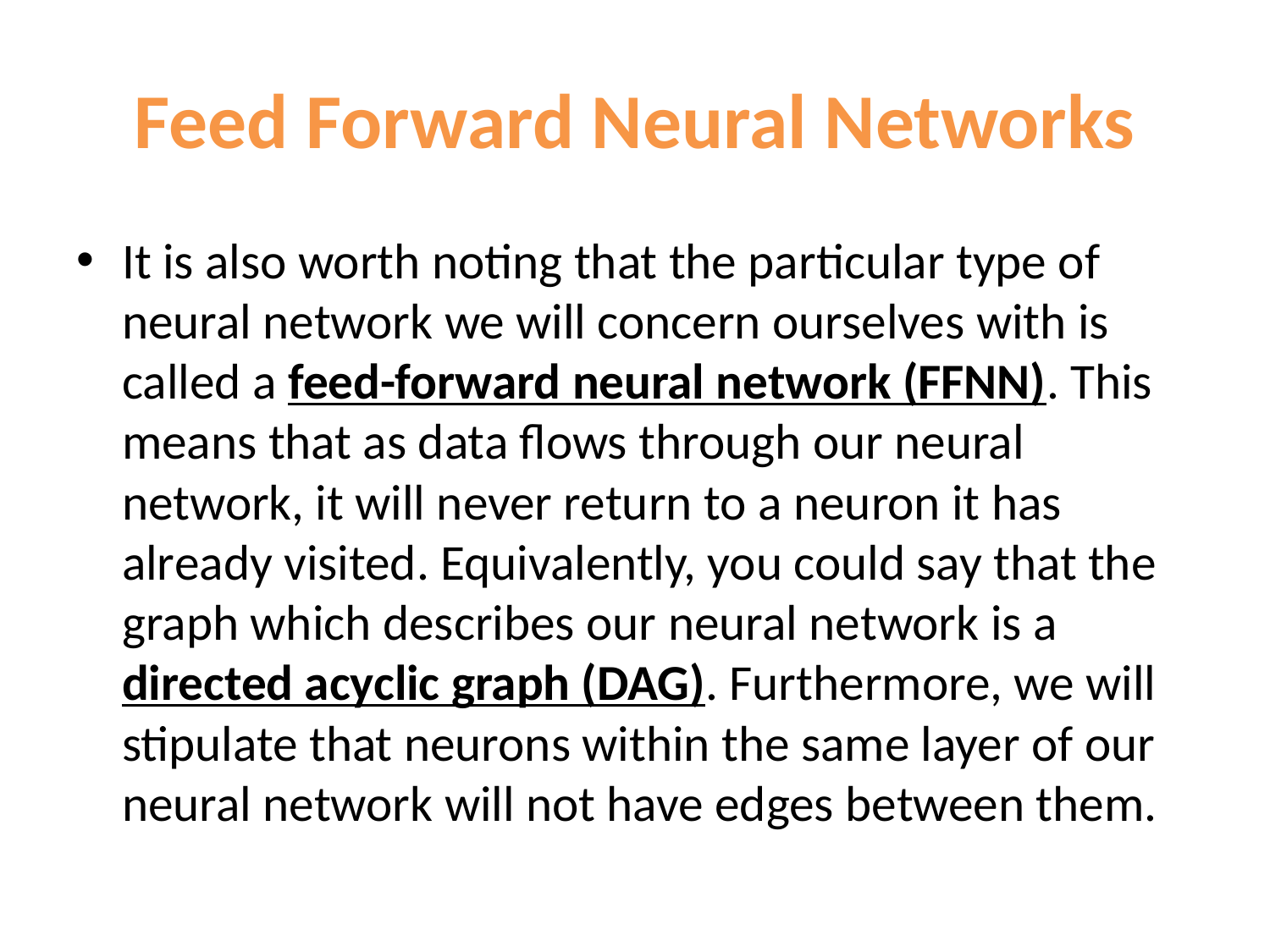

# Feed Forward Neural Networks
It is also worth noting that the particular type of neural network we will concern ourselves with is called a feed-forward neural network (FFNN). This means that as data flows through our neural network, it will never return to a neuron it has already visited. Equivalently, you could say that the graph which describes our neural network is a directed acyclic graph (DAG). Furthermore, we will stipulate that neurons within the same layer of our neural network will not have edges between them.